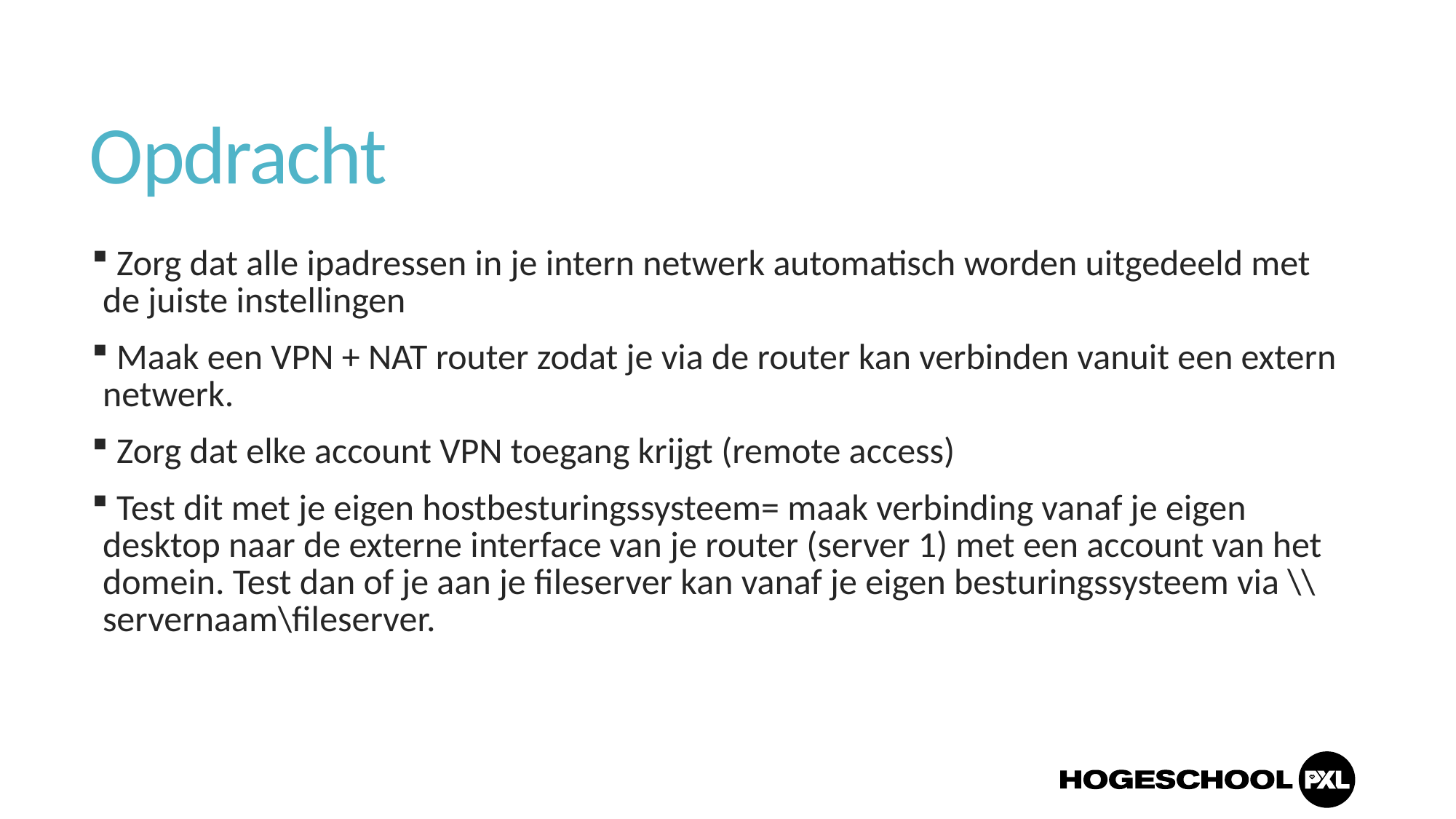

# Opdracht
 Zorg dat alle ipadressen in je intern netwerk automatisch worden uitgedeeld met de juiste instellingen
 Maak een VPN + NAT router zodat je via de router kan verbinden vanuit een extern netwerk.
 Zorg dat elke account VPN toegang krijgt (remote access)
 Test dit met je eigen hostbesturingssysteem= maak verbinding vanaf je eigen desktop naar de externe interface van je router (server 1) met een account van het domein. Test dan of je aan je fileserver kan vanaf je eigen besturingssysteem via \\servernaam\fileserver.